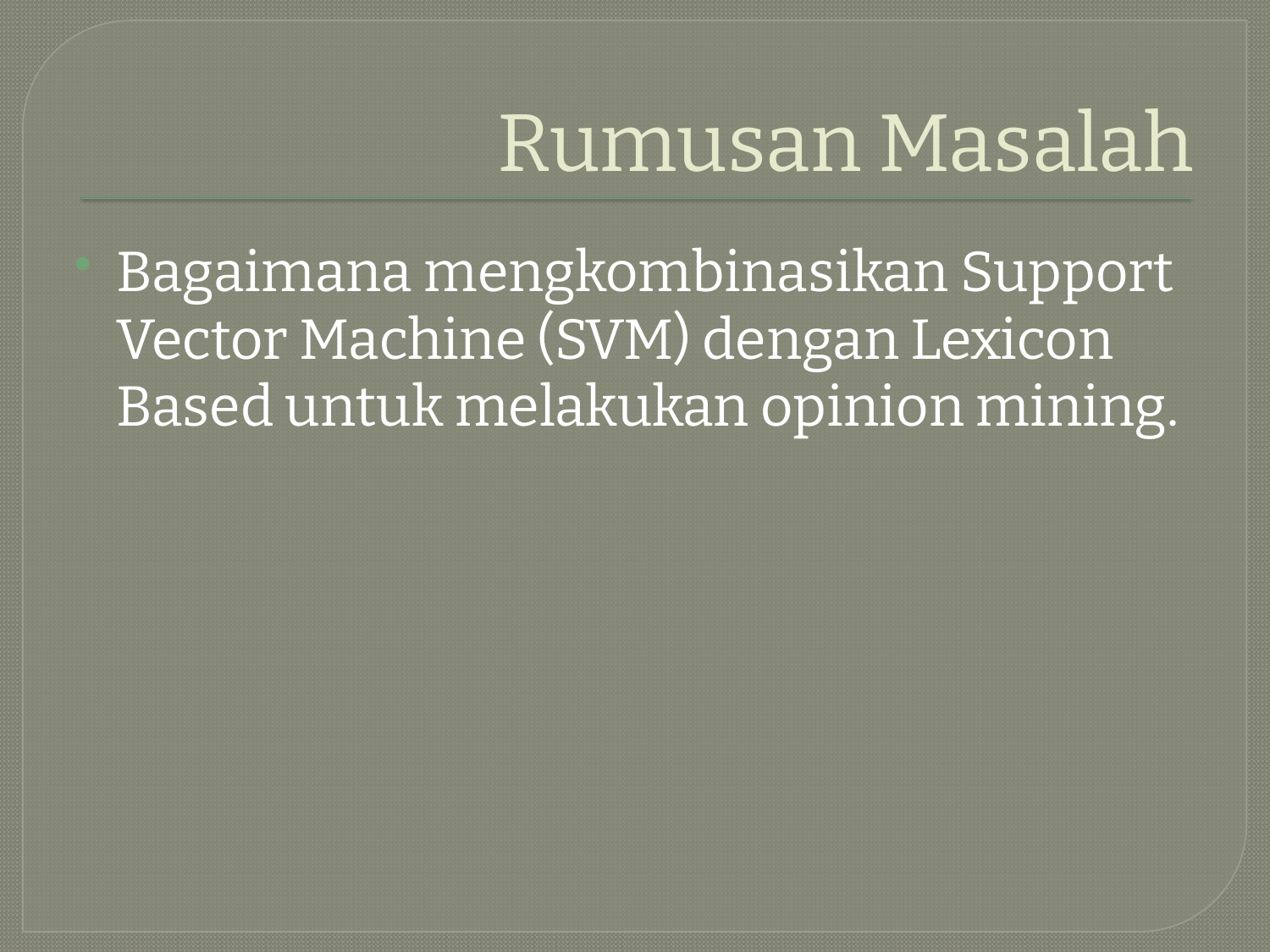

# Rumusan Masalah
Bagaimana mengkombinasikan Support Vector Machine (SVM) dengan Lexicon Based untuk melakukan opinion mining.